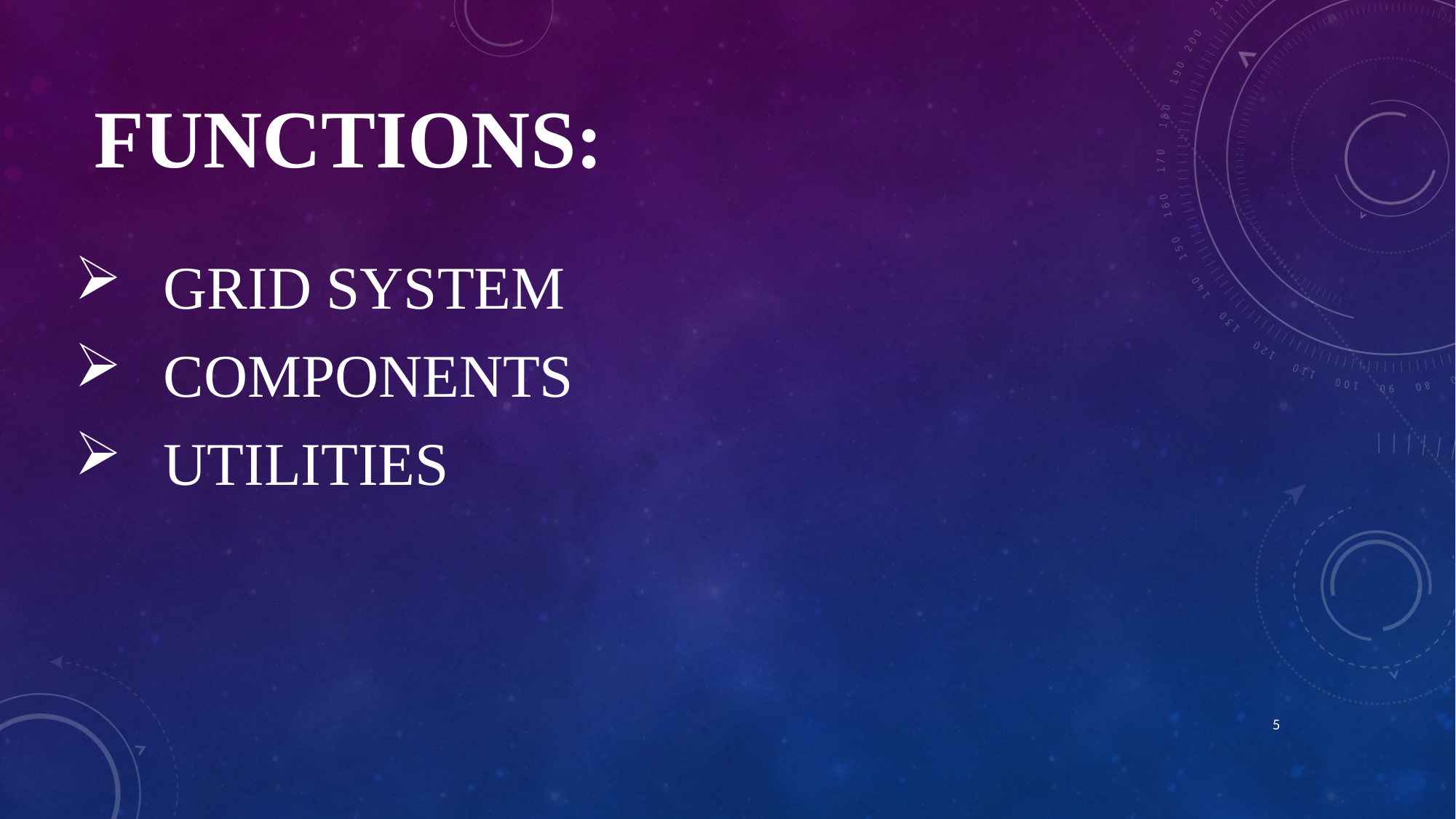

# FUNCTIONS:
GRID SYSTEM
COMPONENTS
UTILITIES
5